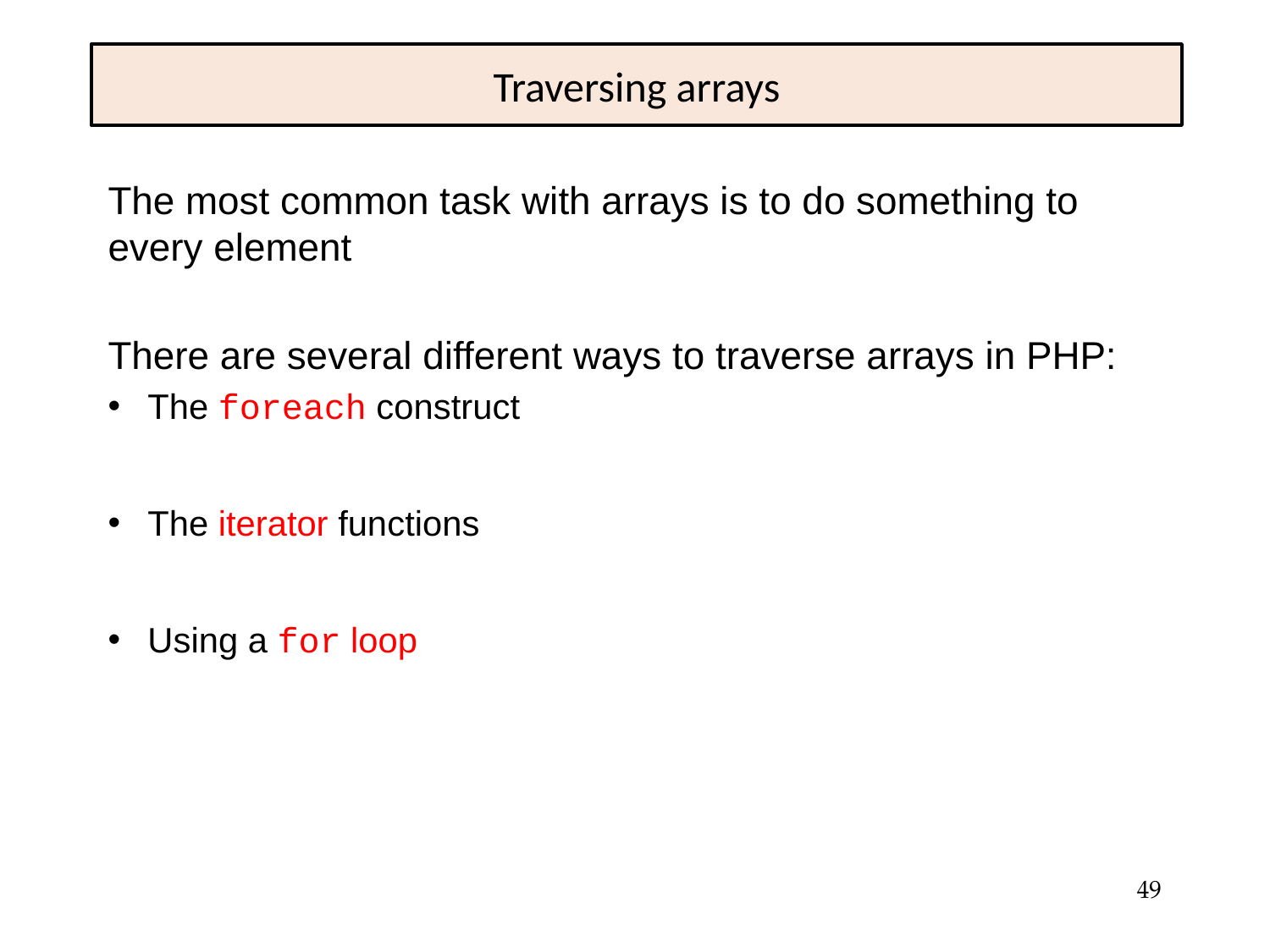

# Traversing arrays
The most common task with arrays is to do something to every element

There are several different ways to traverse arrays in PHP:
The foreach construct

The iterator functions

Using a for loop
49